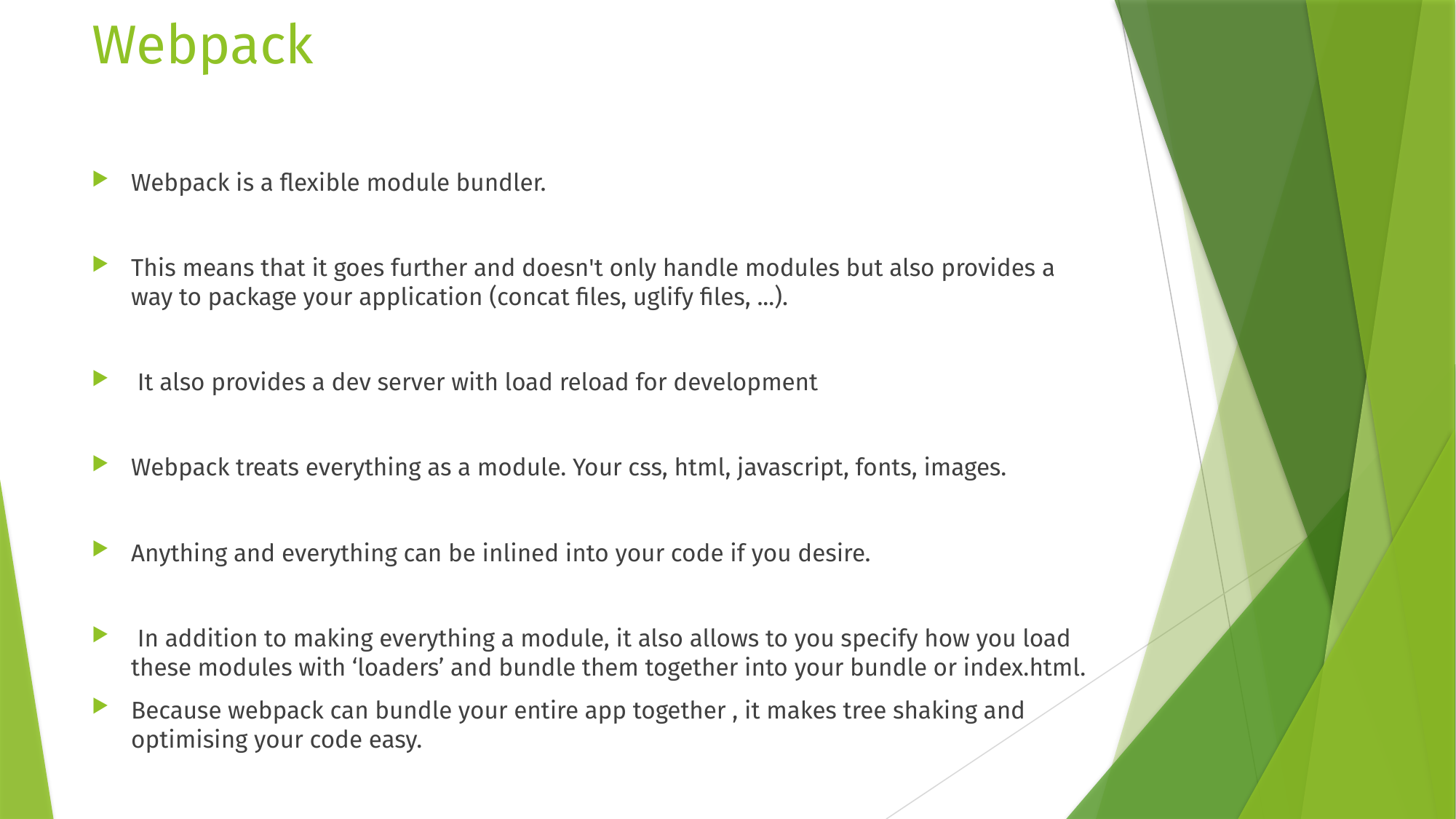

# Webpack
Webpack is a flexible module bundler.

This means that it goes further and doesn't only handle modules but also provides a way to package your application (concat files, uglify files, ...).

 It also provides a dev server with load reload for development

Webpack treats everything as a module. Your css, html, javascript, fonts, images.

Anything and everything can be inlined into your code if you desire.

 In addition to making everything a module, it also allows to you specify how you load these modules with ‘loaders’ and bundle them together into your bundle or index.html.
Because webpack can bundle your entire app together , it makes tree shaking and optimising your code easy.